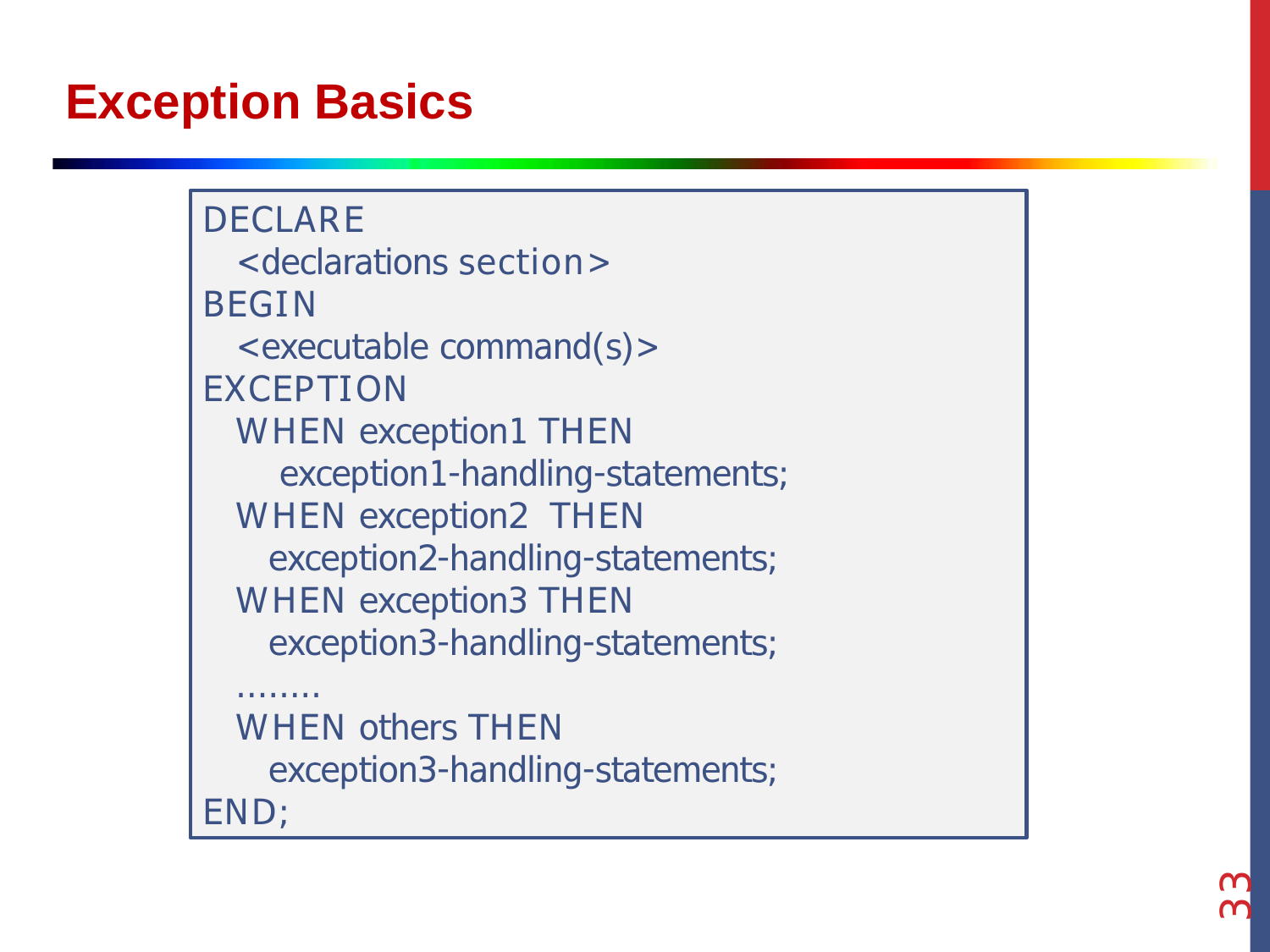

Exception Basics
DECLARE
   <declarations section>
BEGIN
   <executable command(s)>
EXCEPTION
   WHEN exception1 THEN
       exception1-handling-statements;
   WHEN exception2  THEN
      exception2-handling-statements;
   WHEN exception3 THEN
      exception3-handling-statements;
   ........
   WHEN others THEN
      exception3-handling-statements;
END;
33